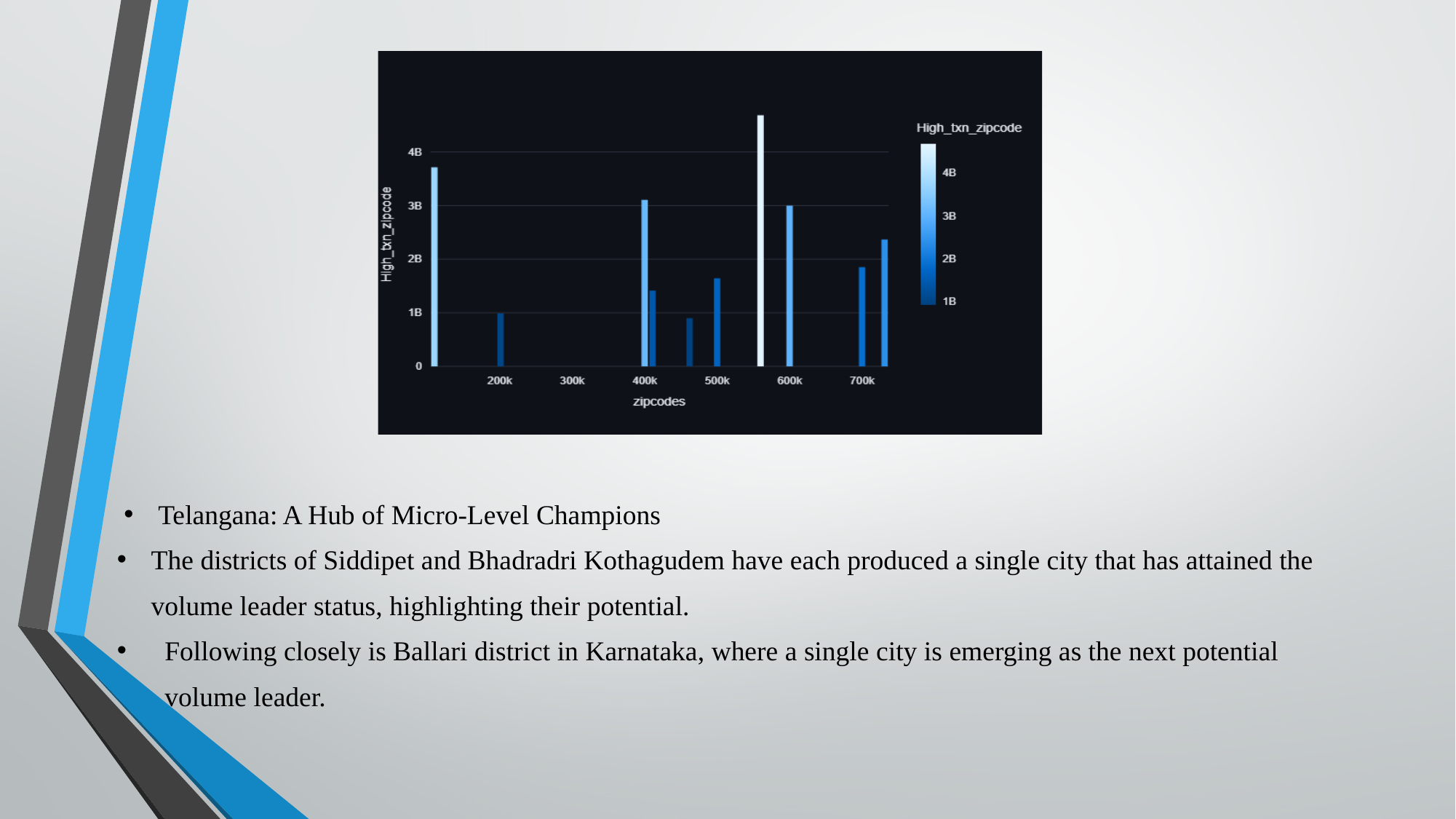

Telangana: A Hub of Micro-Level Champions
The districts of Siddipet and Bhadradri Kothagudem have each produced a single city that has attained the volume leader status, highlighting their potential.
Following closely is Ballari district in Karnataka, where a single city is emerging as the next potential volume leader.